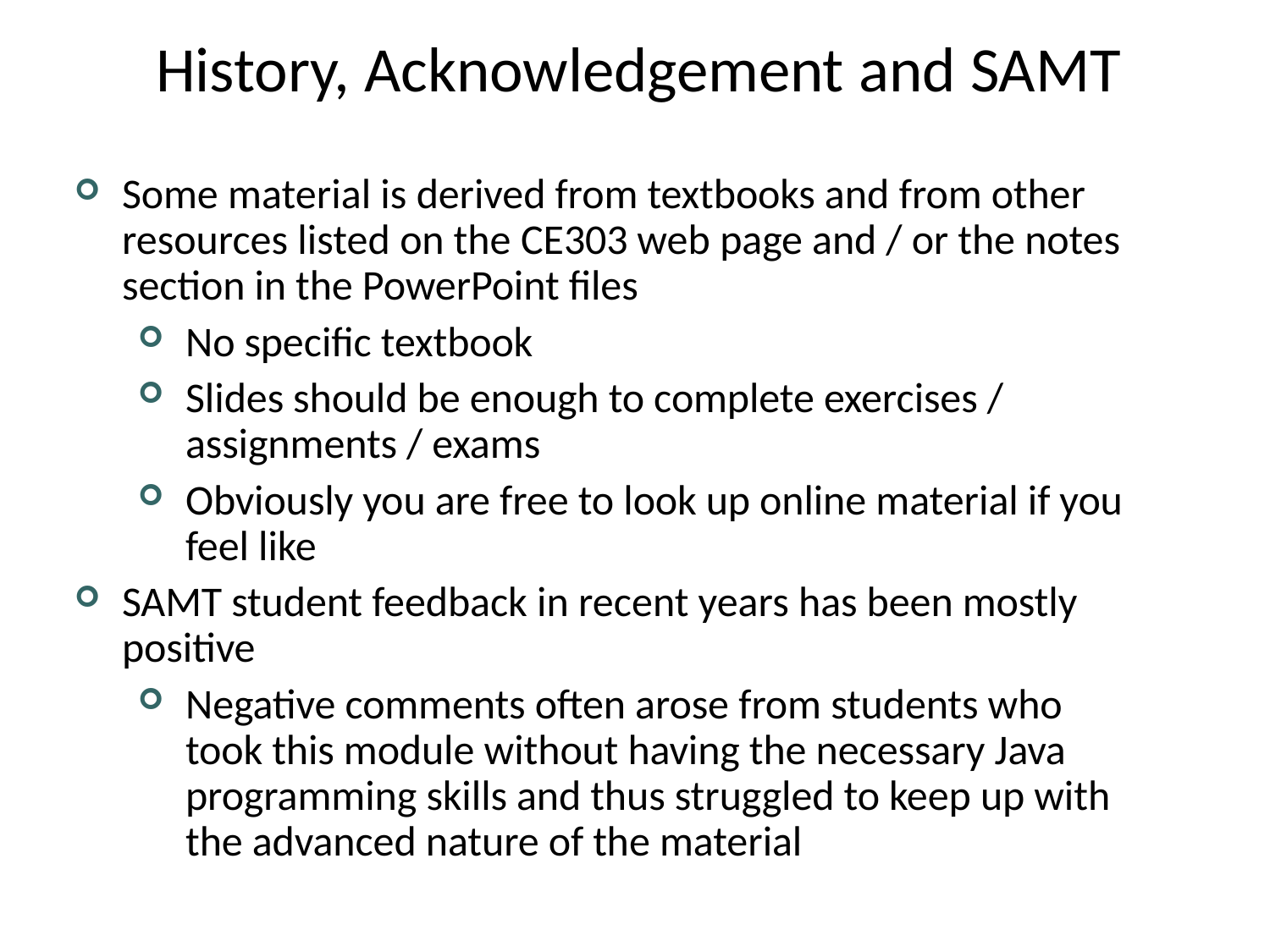

# History, Acknowledgement and SAMT
Some material is derived from textbooks and from other  resources listed on the CE303 web page and / or the notes section in the PowerPoint files
No specific textbook
Slides should be enough to complete exercises / assignments / exams
Obviously you are free to look up online material if you feel like
SAMT student feedback in recent years has been mostly  positive
Negative comments often arose from students who took this module without having the necessary Java programming skills and thus struggled to keep up with the advanced nature of the material